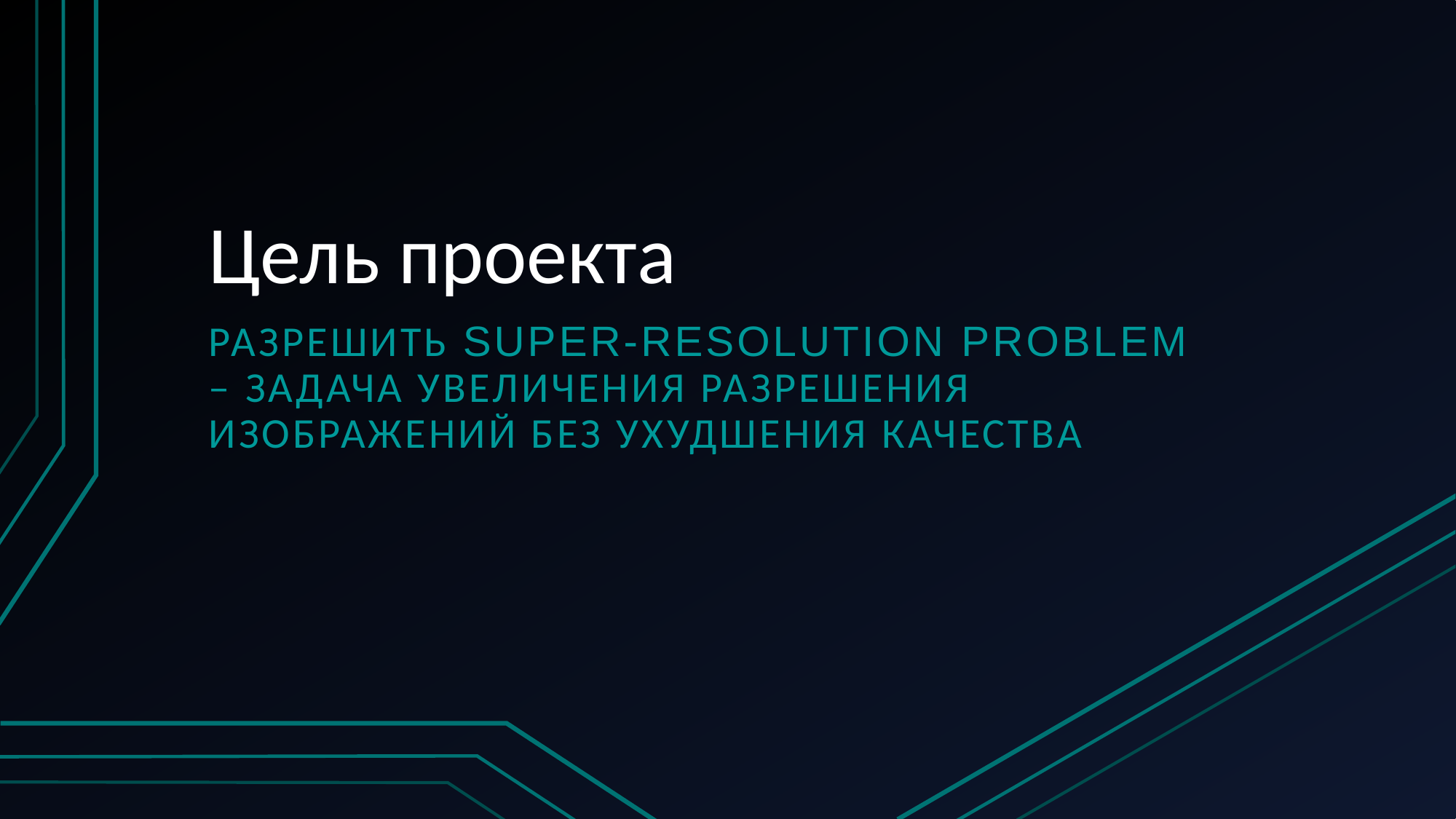

# Цель проекта
Разрешить Super-resolution problem – задача увеличения разрешения изображений без ухудшения качества